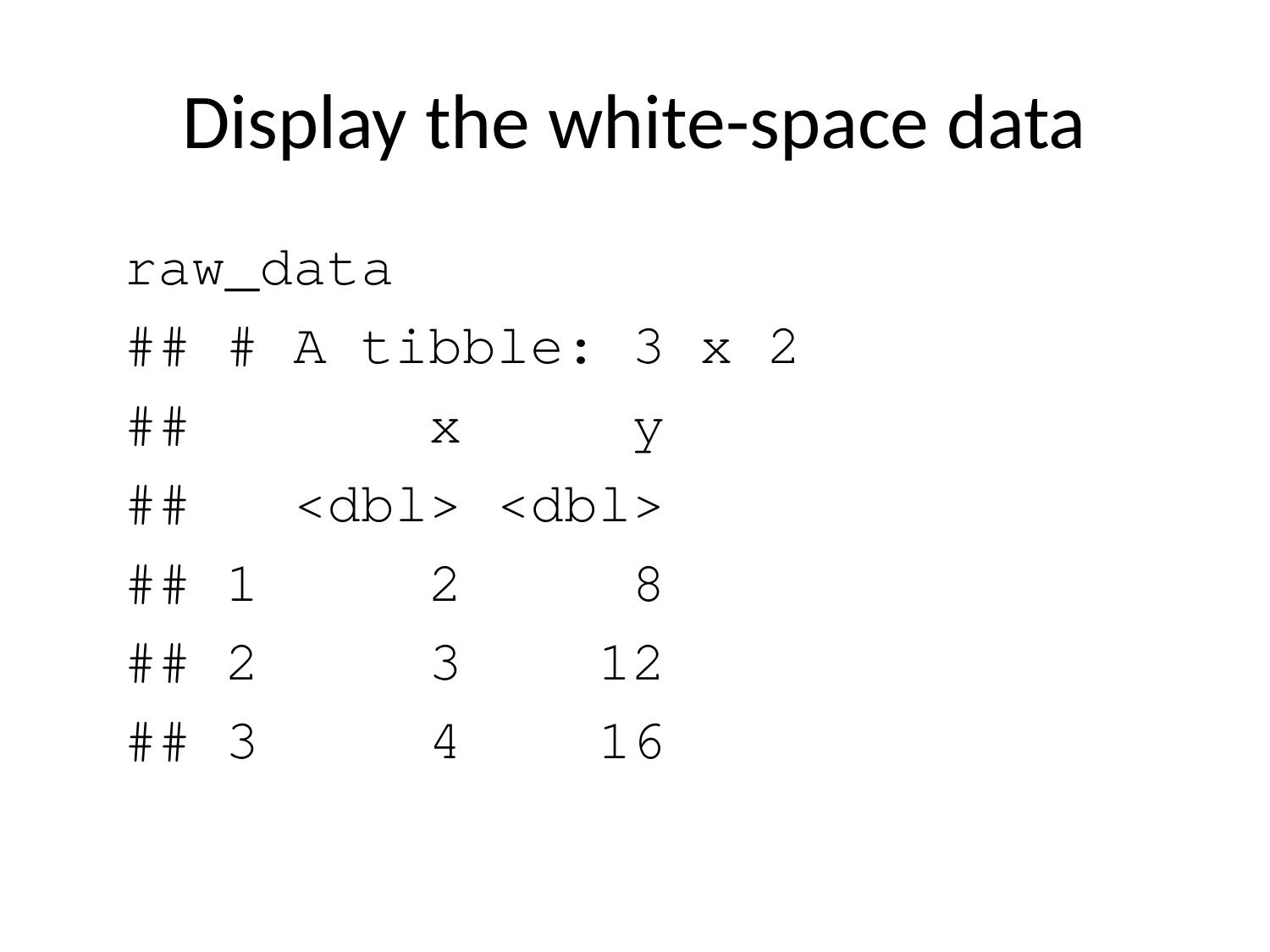

# Display the white-space data
raw_data
## # A tibble: 3 x 2
##       x     y
##   <dbl> <dbl>
## 1     2     8
## 2     3    12
## 3     4    16